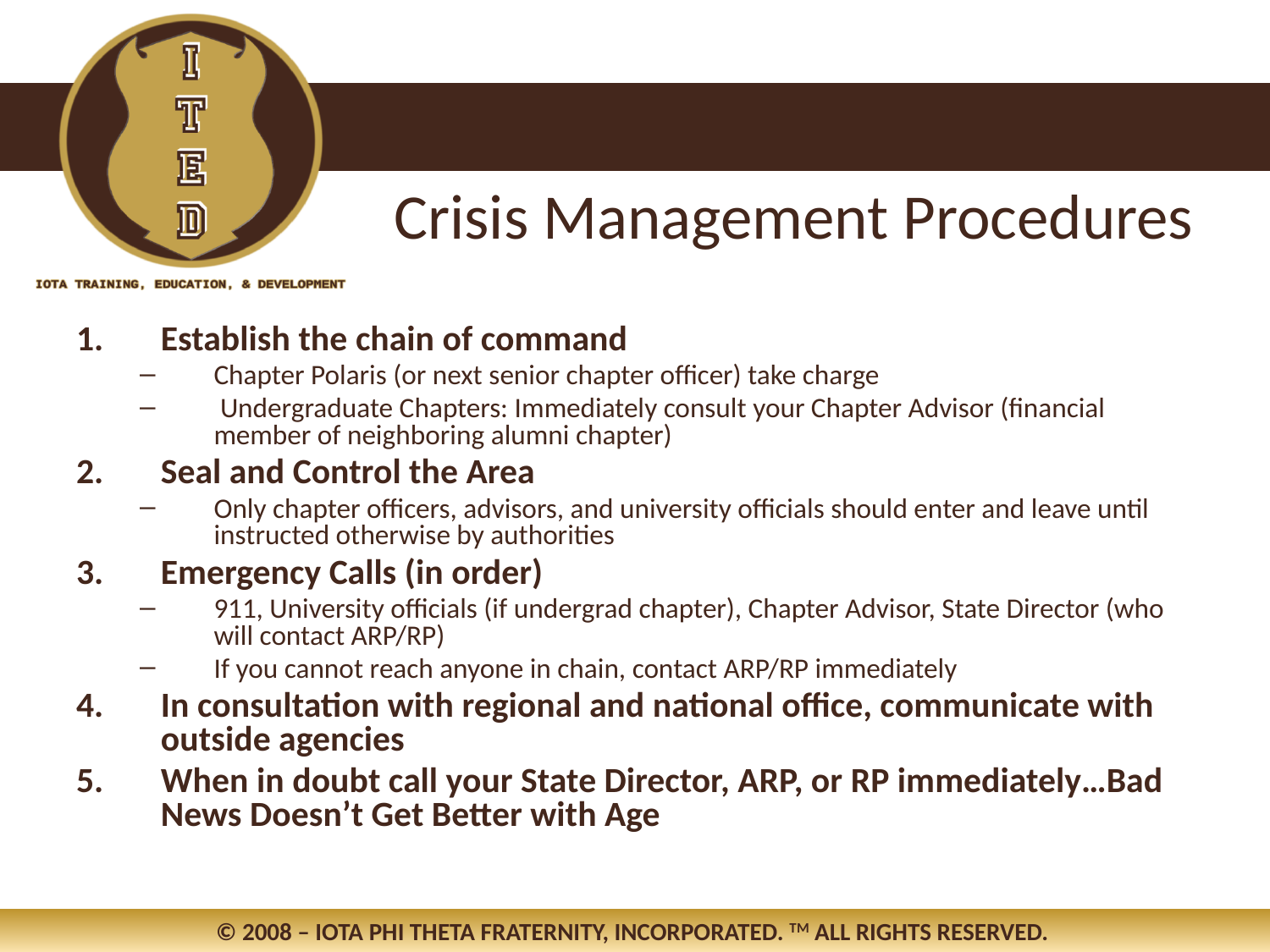

Establish the chain of command
Chapter Polaris (or next senior chapter officer) take charge
 Undergraduate Chapters: Immediately consult your Chapter Advisor (financial member of neighboring alumni chapter)
Seal and Control the Area
Only chapter officers, advisors, and university officials should enter and leave until instructed otherwise by authorities
Emergency Calls (in order)
911, University officials (if undergrad chapter), Chapter Advisor, State Director (who will contact ARP/RP)
If you cannot reach anyone in chain, contact ARP/RP immediately
In consultation with regional and national office, communicate with outside agencies
When in doubt call your State Director, ARP, or RP immediately…Bad News Doesn’t Get Better with Age

Crisis Management Procedures